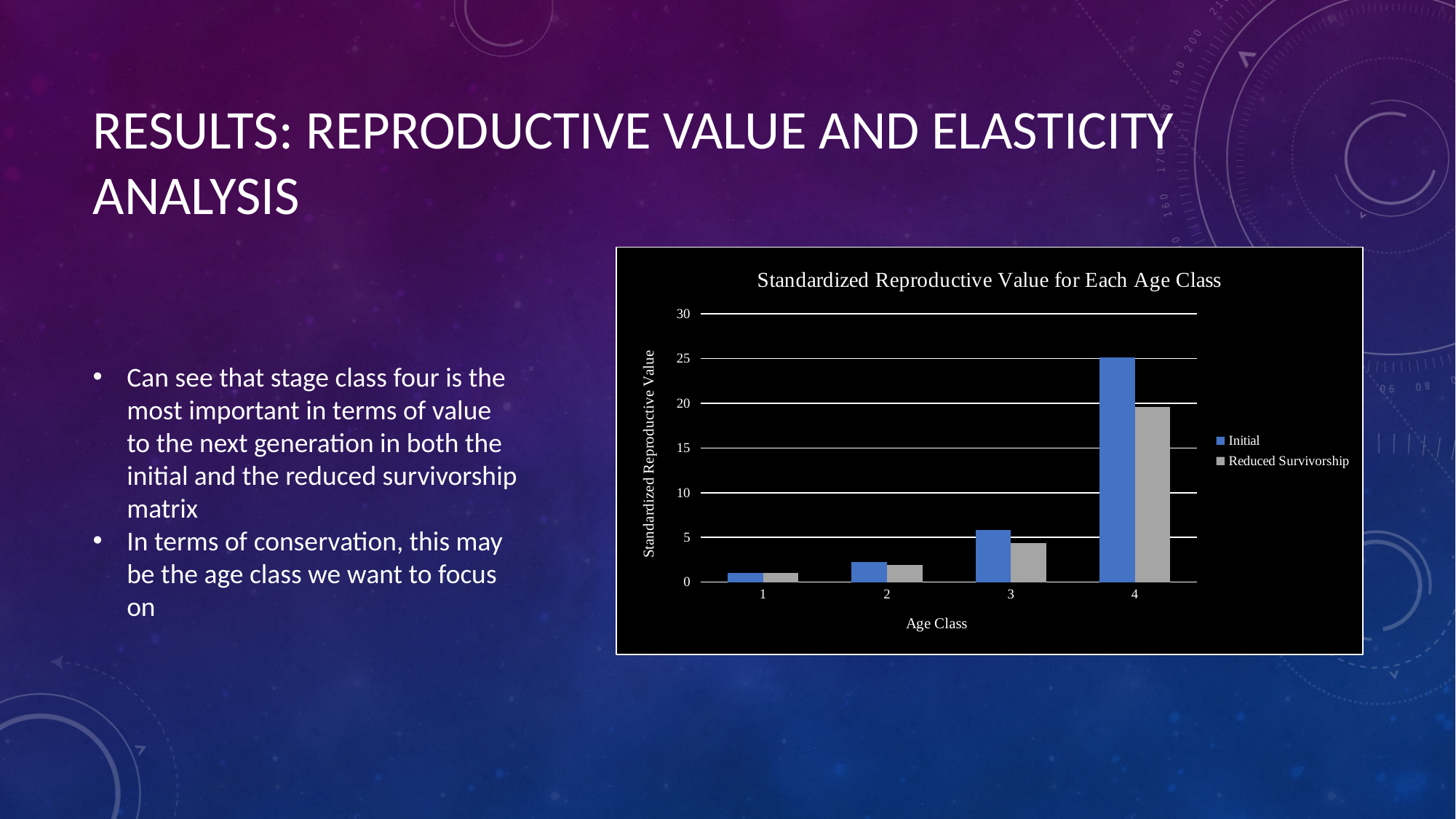

# Results: reproductive value and elasticity analysis

### Chart: Standardized Reproductive Value for Each Age Class

| Category | Initial | Reduced Survivorship |
|---|---|---|
Can see that stage class four is the most important in terms of value to the next generation in both the initial and the reduced survivorship matrix
In terms of conservation, this may be the age class we want to focus on